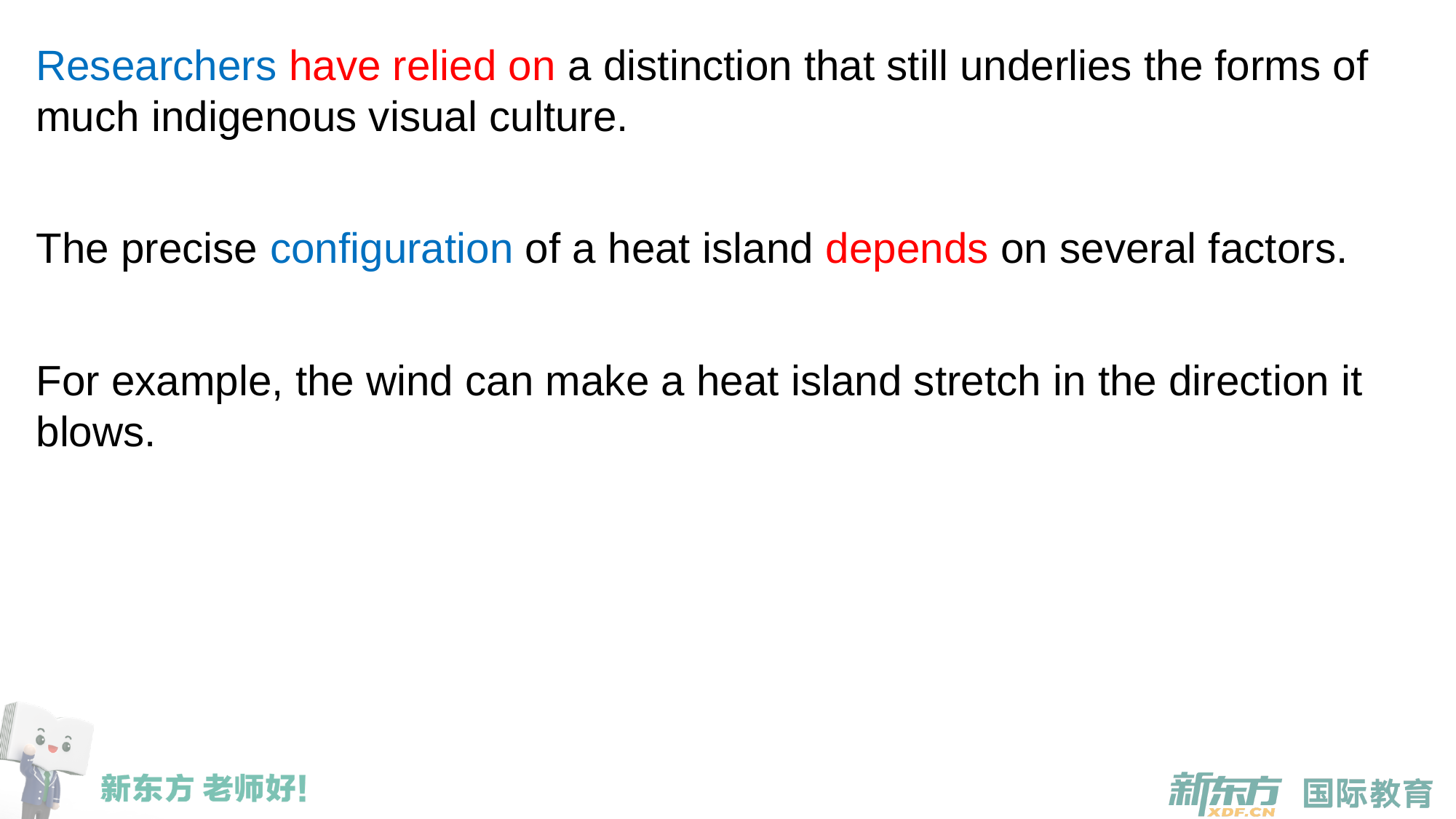

Researchers have relied on a distinction that still underlies the forms of much indigenous visual culture.

The precise configuration of a heat island depends on several factors.

For example, the wind can make a heat island stretch in the direction it blows.